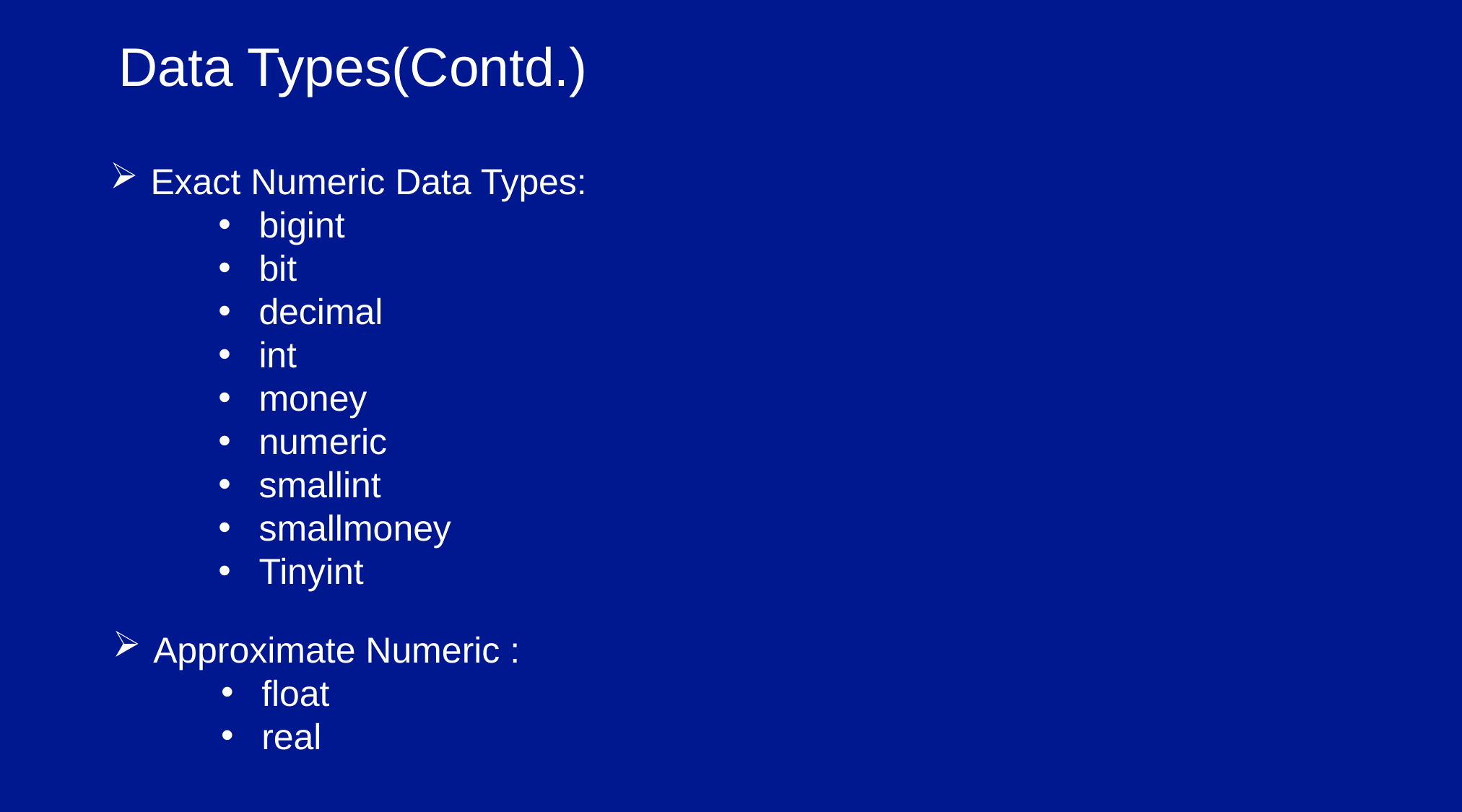

Data Types(Contd.)

Exact Numeric Data Types:
bigint
bit
decimal
int
money
numeric
smallint
smallmoney
Tinyint

Approximate Numeric :
float
real